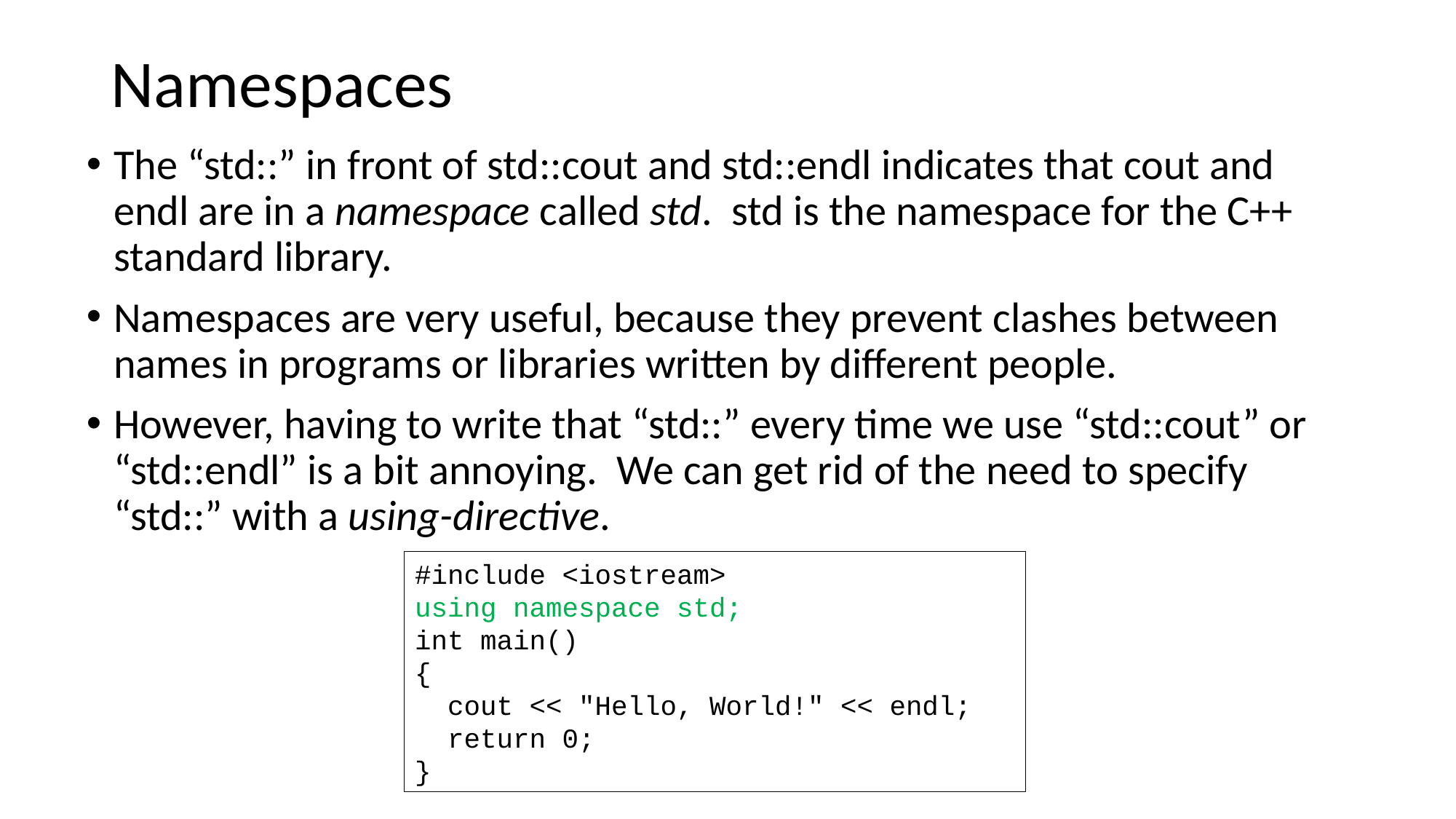

# Namespaces
The “std::” in front of std::cout and std::endl indicates that cout and endl are in a namespace called std.  std is the namespace for the C++ standard library.
Namespaces are very useful, because they prevent clashes between names in programs or libraries written by different people.
However, having to write that “std::” every time we use “std::cout” or “std::endl” is a bit annoying.  We can get rid of the need to specify “std::” with a using-directive.
#include <iostream>
using namespace std;
int main()
{
  cout << "Hello, World!" << endl;
  return 0;
}